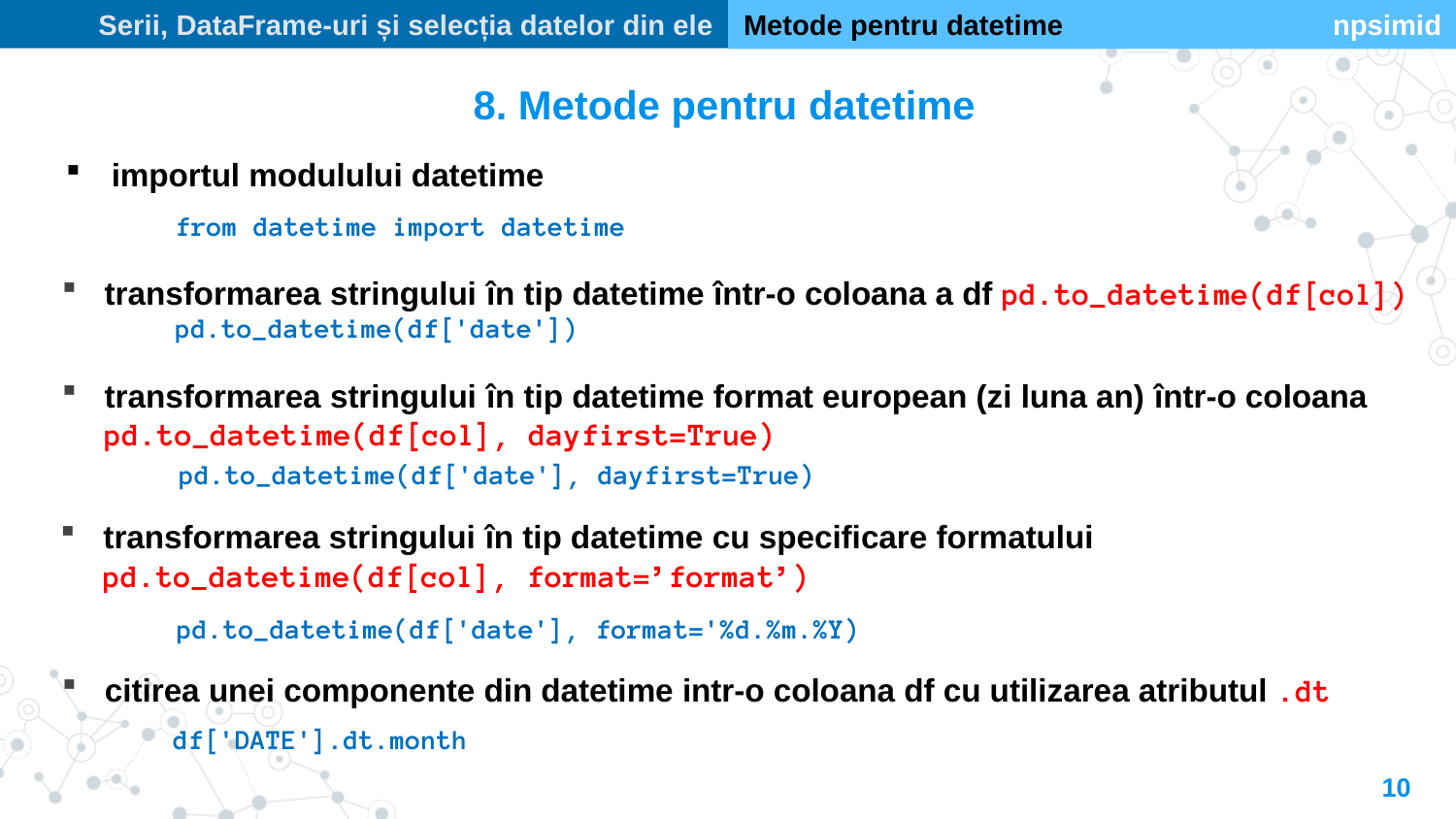

Serii, DataFrame-uri și selecția datelor din ele

npsimid
Metode pentru datetime
8. Metode pentru datetime
importul modulului datetime
from datetime import datetime
transformarea stringului în tip datetime într-o coloana a df pd.to_datetime(df[col])
pd.to_datetime(df['date'])
transformarea stringului în tip datetime format european (zi luna an) într-o coloana pd.to_datetime(df[col], dayfirst=True)
pd.to_datetime(df['date'], dayfirst=True)
transformarea stringului în tip datetime cu specificare formatului pd.to_datetime(df[col], format=’format’)
pd.to_datetime(df['date'], format='%d.%m.%Y)
citirea unei componente din datetime intr-o coloana df cu utilizarea atributul .dt
df['DATE'].dt.month
10